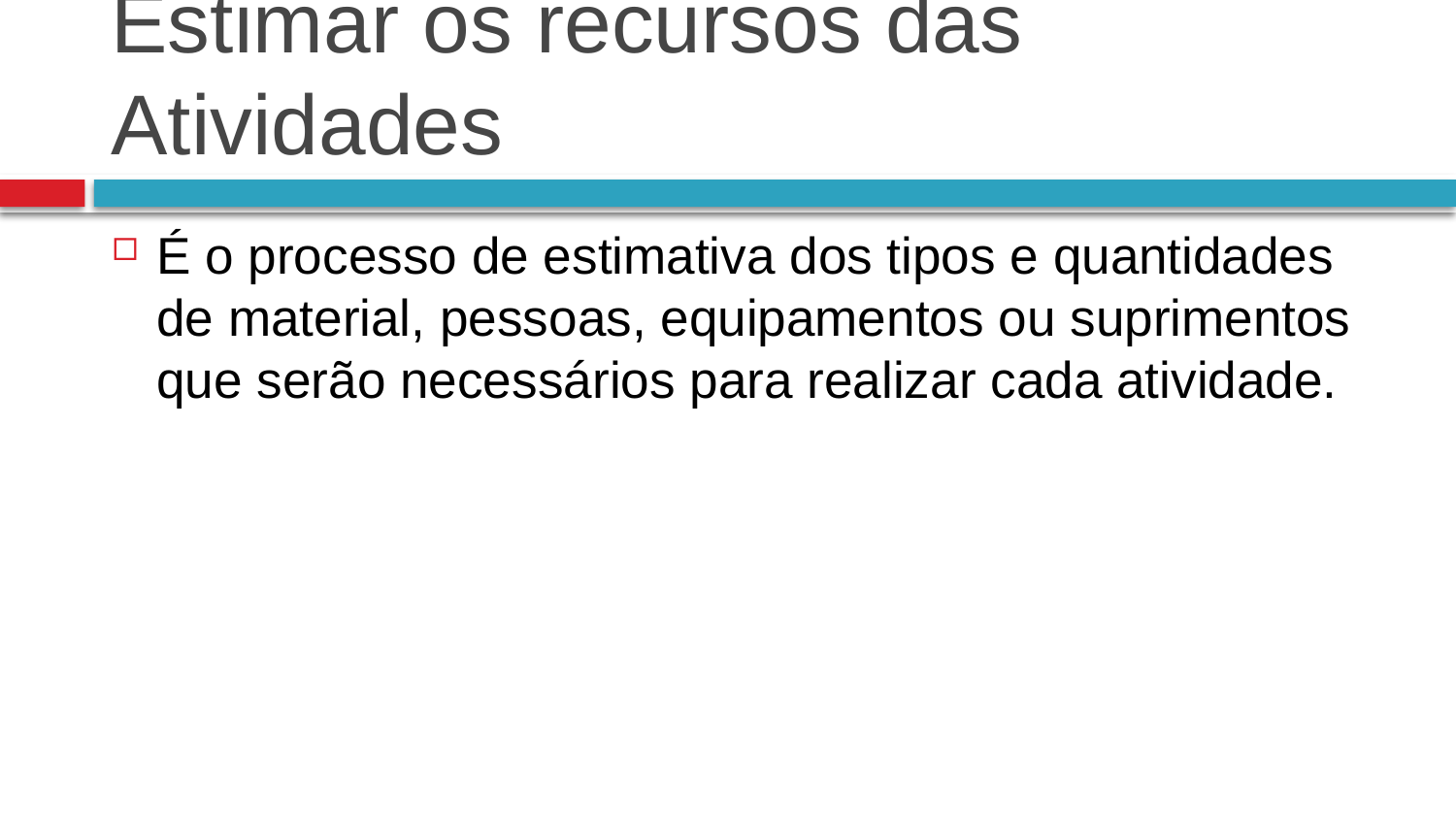

# Estimar os recursos das Atividades
É o processo de estimativa dos tipos e quantidades
de material, pessoas, equipamentos ou suprimentos
que serão necessários para realizar cada atividade.